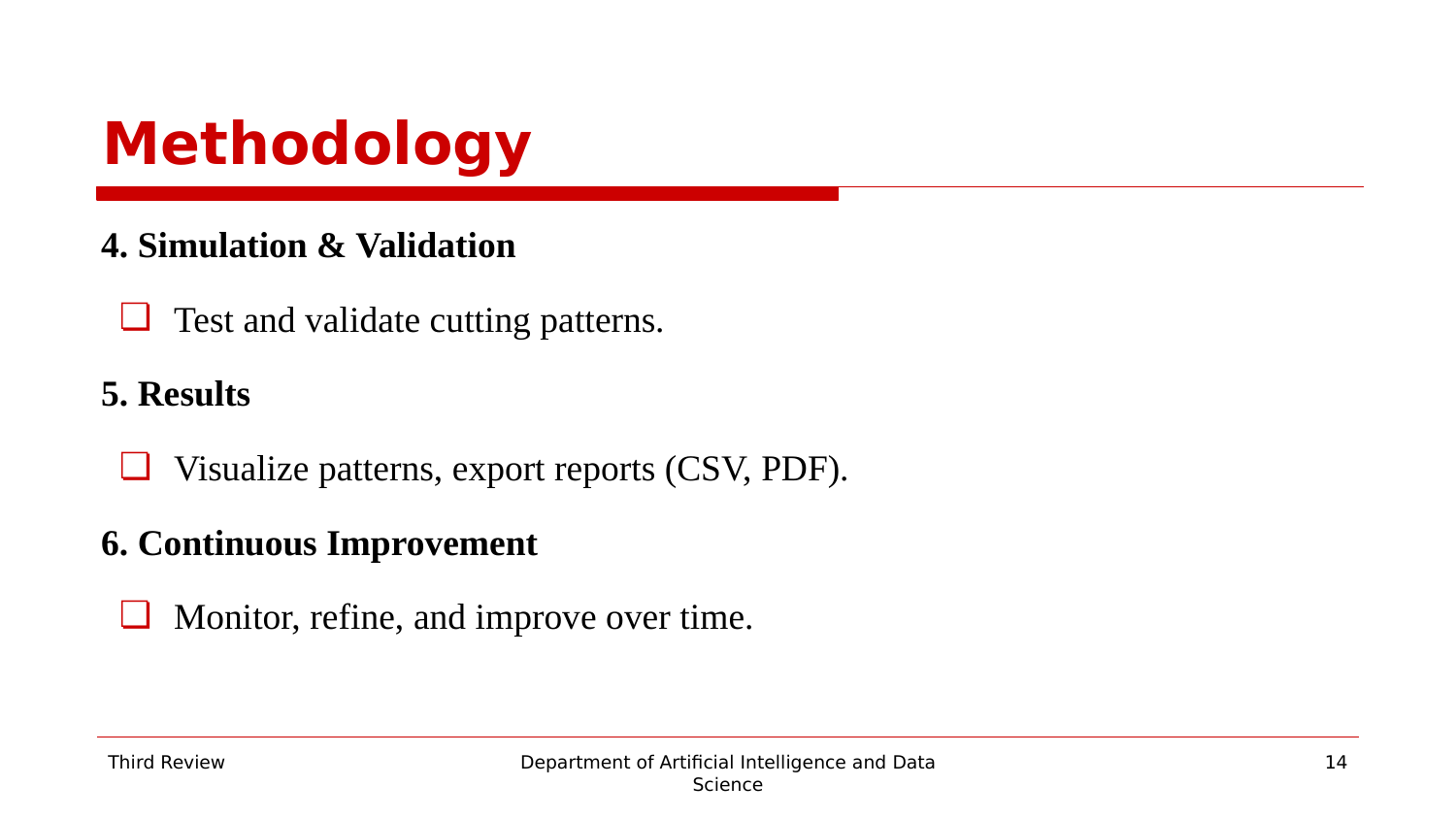

# Methodology
4. Simulation & Validation
Test and validate cutting patterns.
5. Results
Visualize patterns, export reports (CSV, PDF).
6. Continuous Improvement
Monitor, refine, and improve over time.
Third Review
Department of Artificial Intelligence and Data Science
14